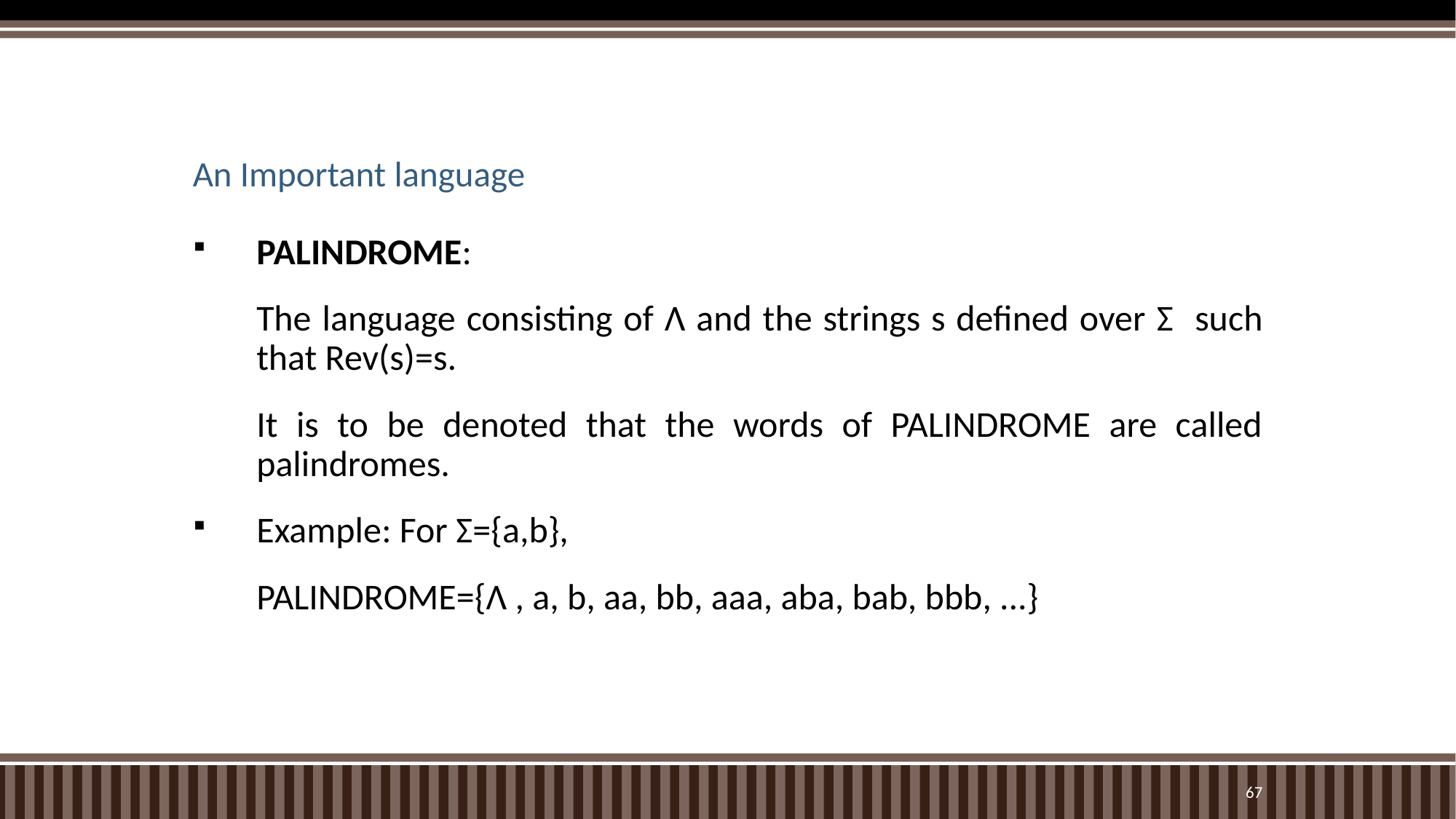

# An Important language
PALINDROME:
	The language consisting of Λ and the strings s defined over Σ  such that Rev(s)=s.
	It is to be denoted that the words of PALINDROME are called palindromes.
Example: For Σ={a,b},
	PALINDROME={Λ , a, b, aa, bb, aaa, aba, bab, bbb, ...}
67